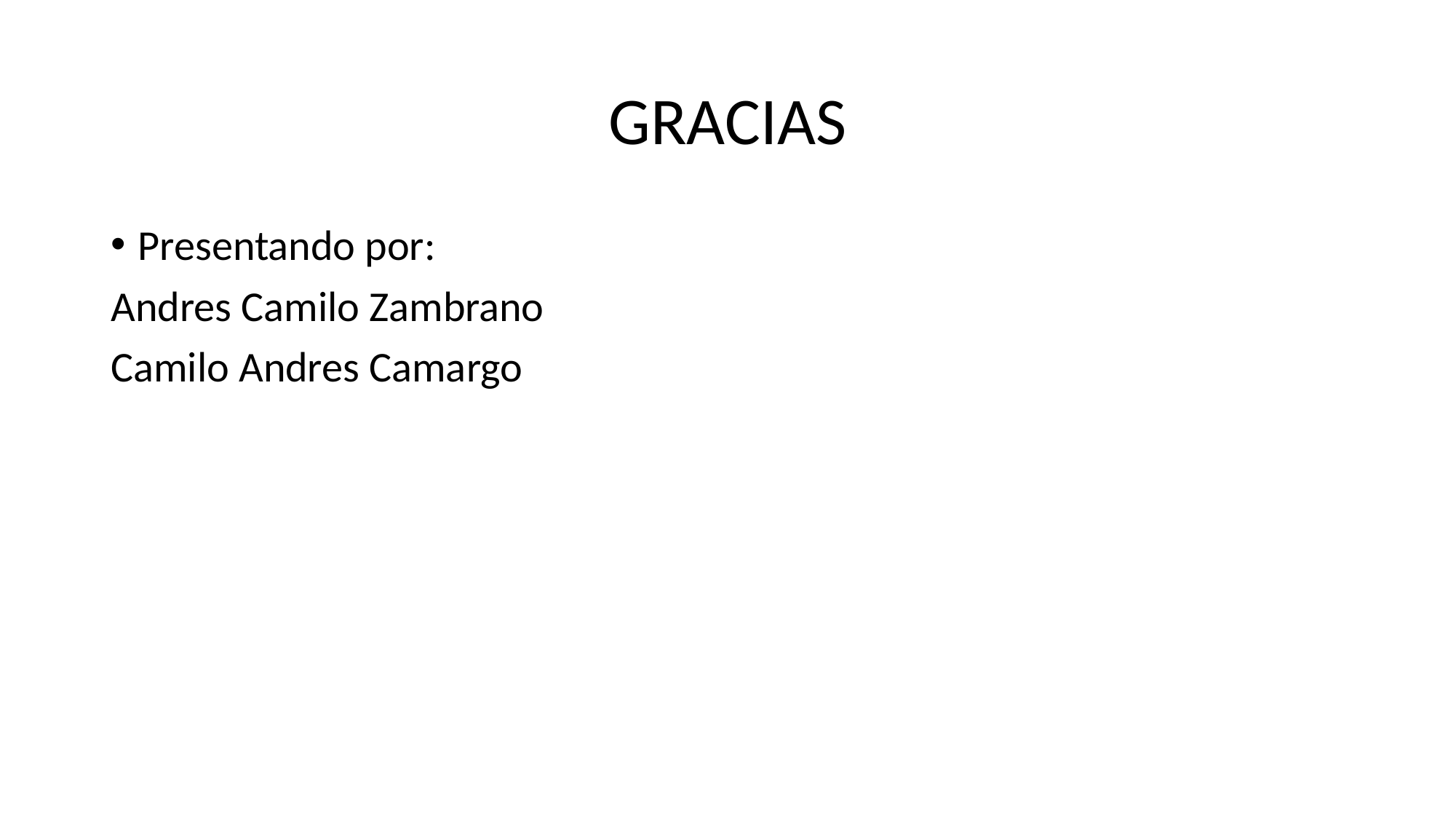

# GRACIAS
Presentando por:
Andres Camilo Zambrano
Camilo Andres Camargo